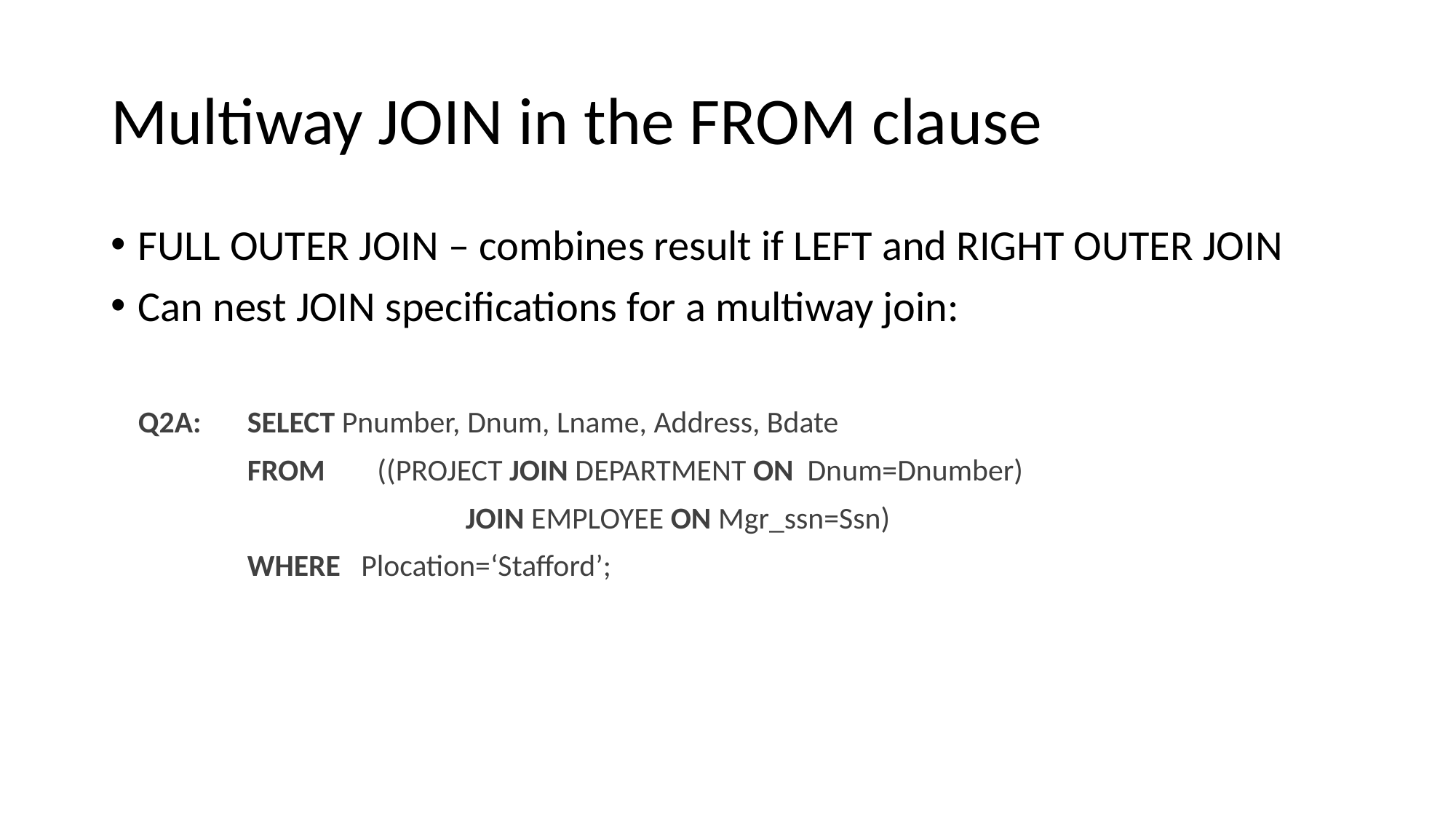

# Multiway JOIN in the FROM clause
FULL OUTER JOIN – combines result if LEFT and RIGHT OUTER JOIN
Can nest JOIN specifications for a multiway join:

	Q2A:	SELECT Pnumber, Dnum, Lname, Address, Bdate
		FROM	   ((PROJECT JOIN DEPARTMENT ON  Dnum=Dnumber)
				JOIN EMPLOYEE ON Mgr_ssn=Ssn)
		WHERE   Plocation=‘Stafford’;